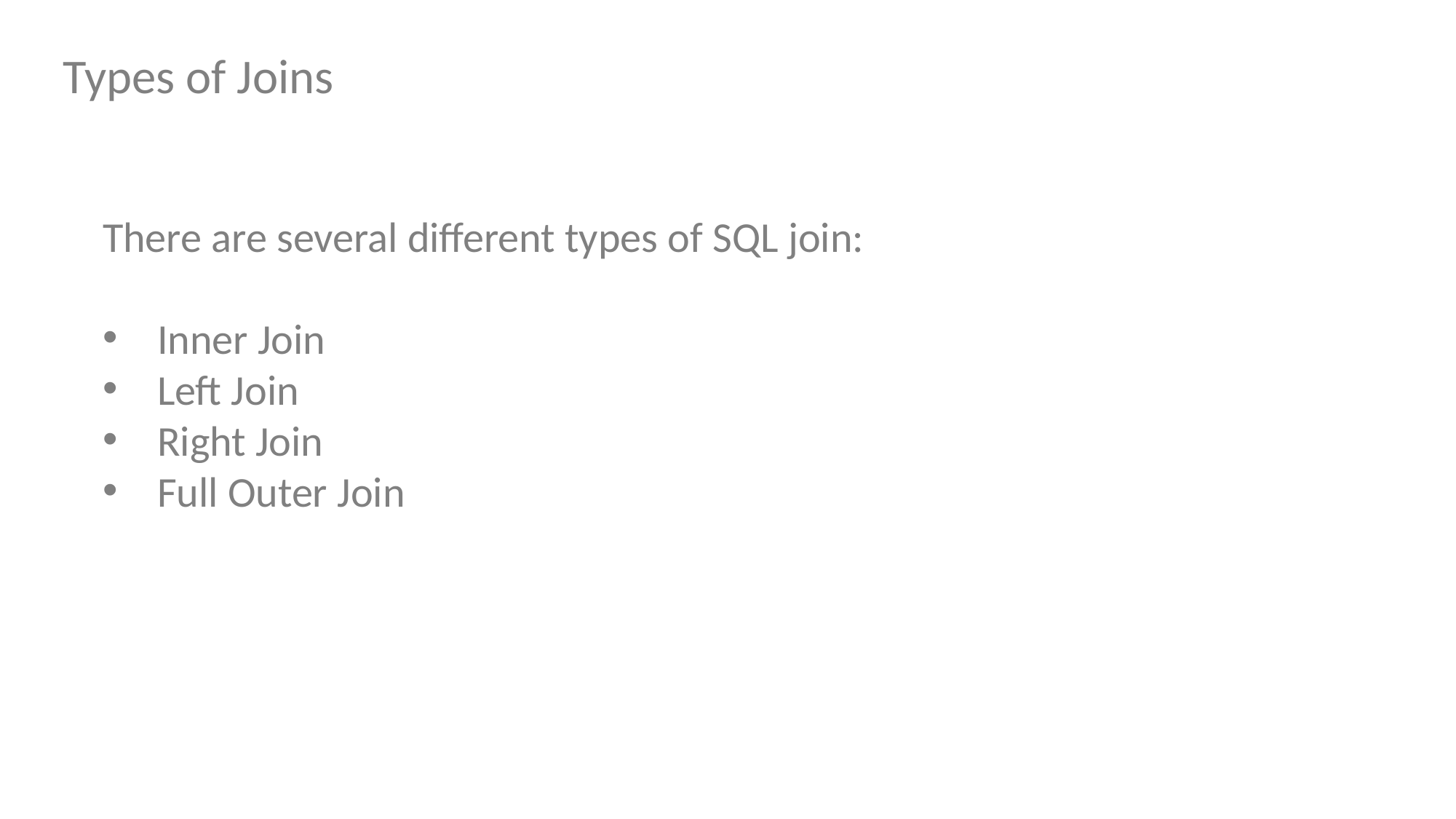

Types of Joins
There are several different types of SQL join:

Inner Join
Left Join
Right Join
Full Outer Join